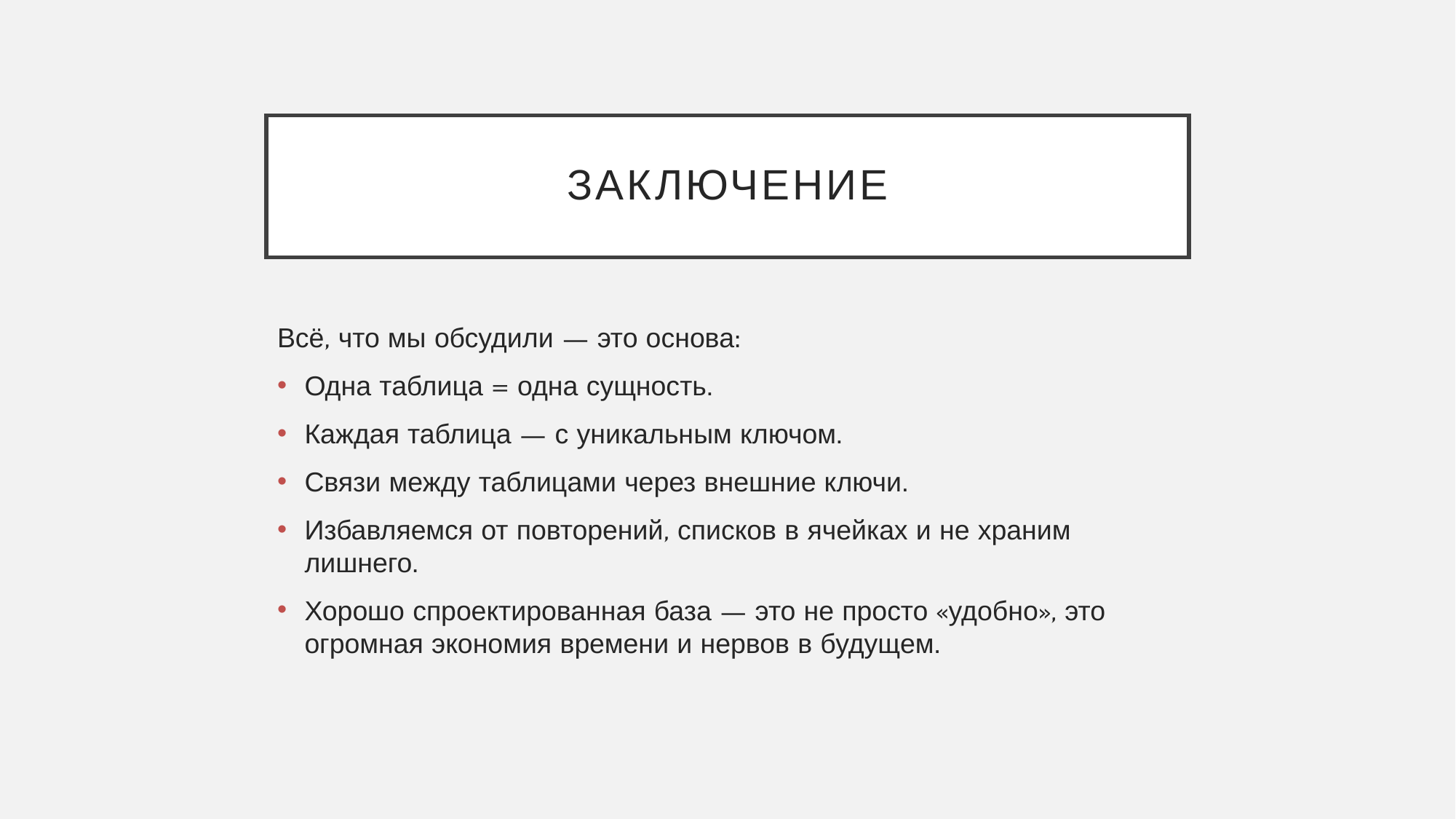

# заключение
Всё, что мы обсудили — это основа:
Одна таблица = одна сущность.
Каждая таблица — с уникальным ключом.
Связи между таблицами через внешние ключи.
Избавляемся от повторений, списков в ячейках и не храним лишнего.
Хорошо спроектированная база — это не просто «удобно», это огромная экономия времени и нервов в будущем.